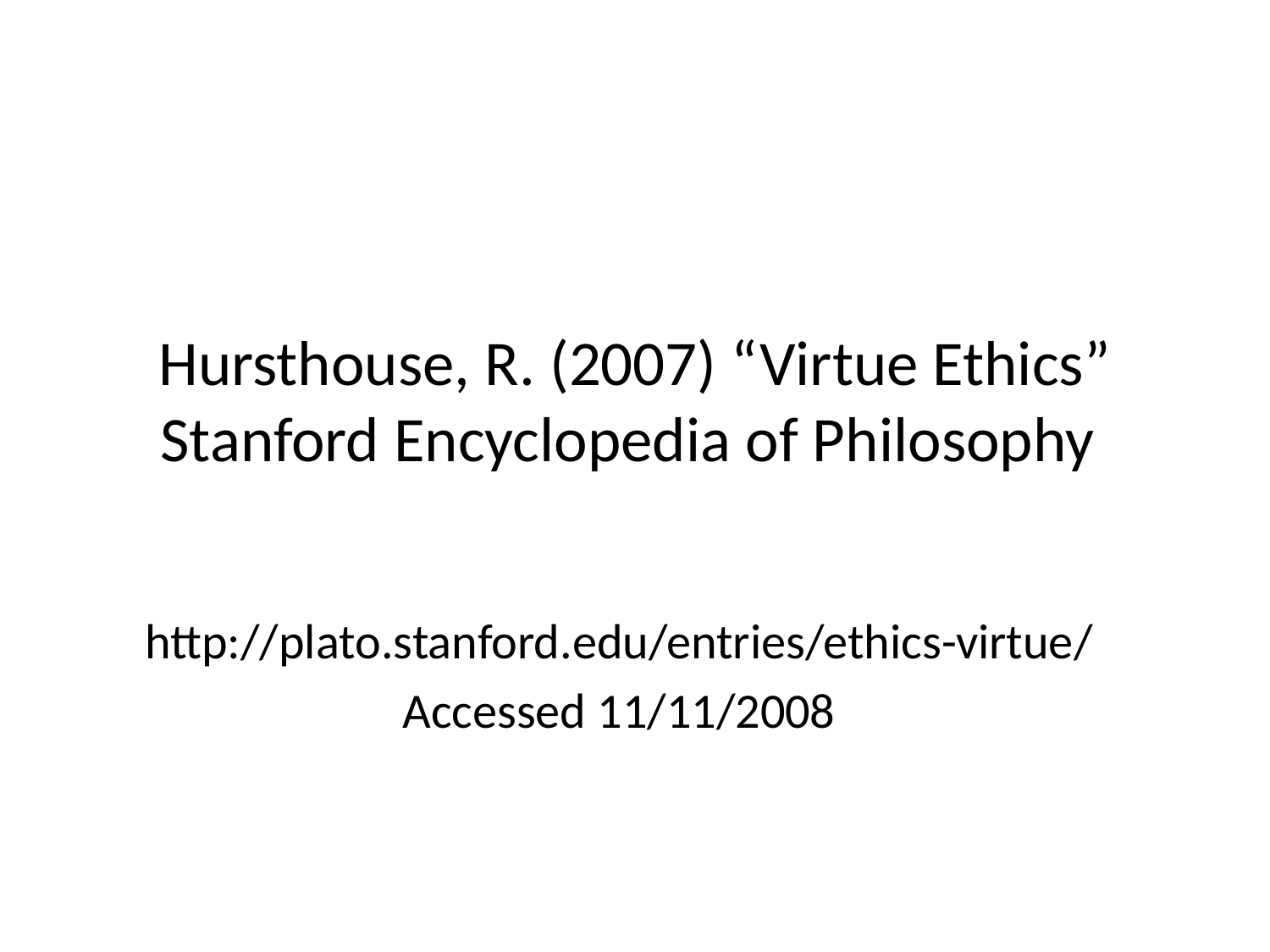

# Hursthouse, R. (2007) “Virtue Ethics” Stanford Encyclopedia of Philosophy
http://plato.stanford.edu/entries/ethics-virtue/
Accessed 11/11/2008